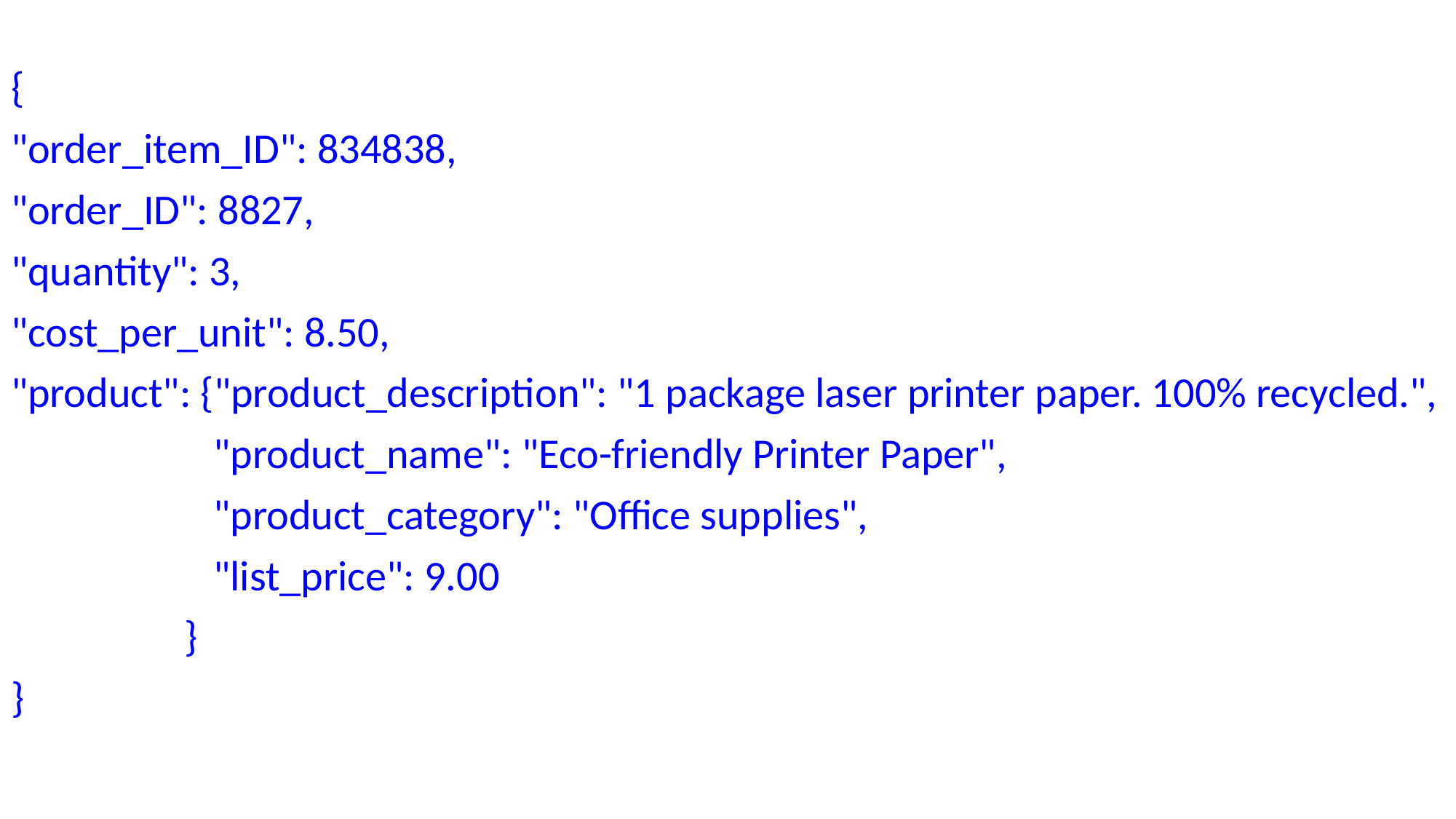

{
"order_item_ID": 834838,
"order_ID": 8827,
"quantity": 3,
"cost_per_unit": 8.50,
"product": {"product_description": "1 package laser printer paper. 100% recycled.",
                     "product_name": "Eco-friendly Printer Paper",
                     "product_category": "Office supplies",
                     "list_price": 9.00
                  }
}